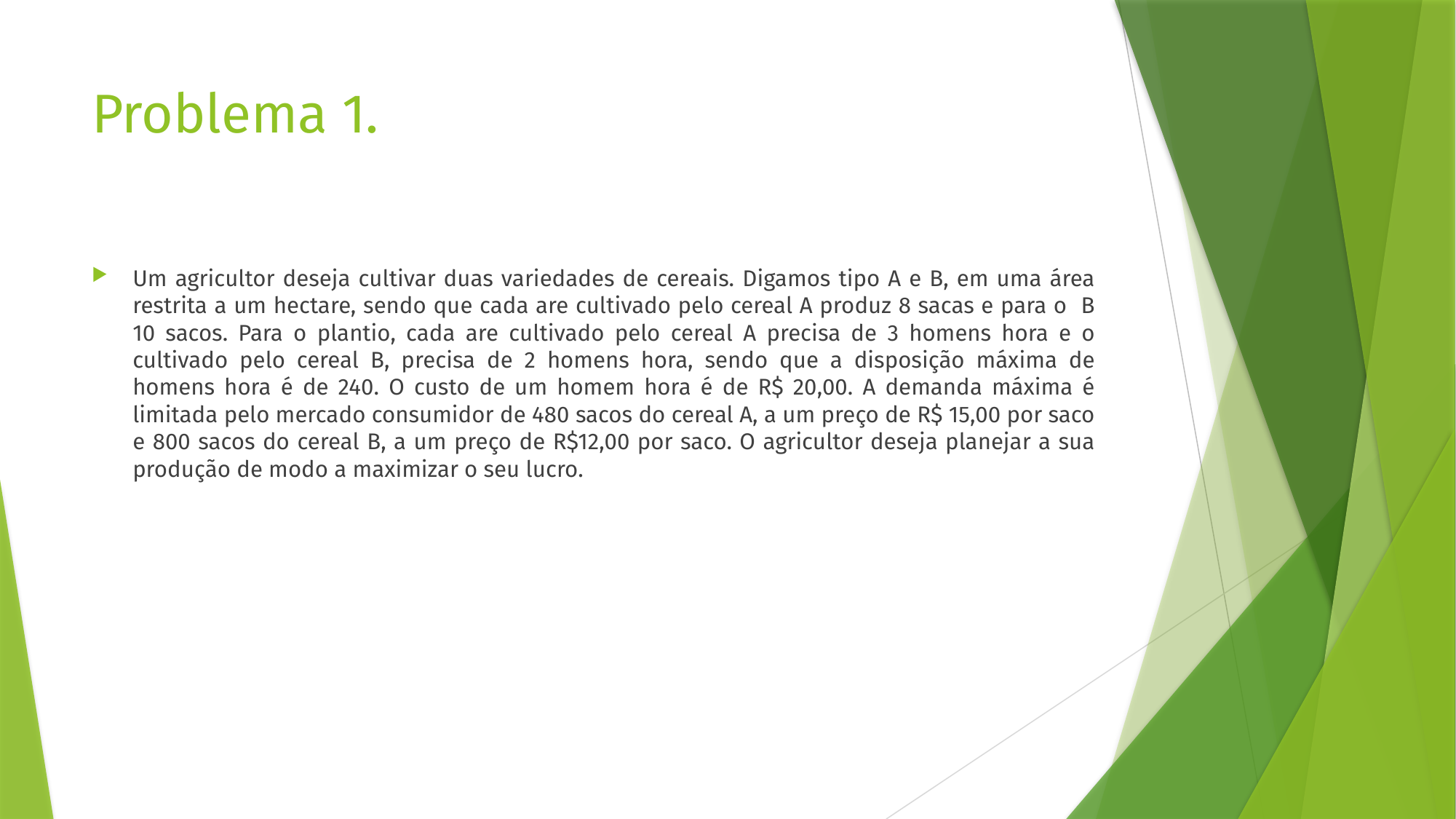

# Problema 1.
Um agricultor deseja cultivar duas variedades de cereais. Digamos tipo A e B, em uma área restrita a um hectare, sendo que cada are cultivado pelo cereal A produz 8 sacas e para o  B 10 sacos. Para o plantio, cada are cultivado pelo cereal A precisa de 3 homens hora e o cultivado pelo cereal B, precisa de 2 homens hora, sendo que a disposição máxima de homens hora é de 240. O custo de um homem hora é de R$ 20,00. A demanda máxima é limitada pelo mercado consumidor de 480 sacos do cereal A, a um preço de R$ 15,00 por saco e 800 sacos do cereal B, a um preço de R$12,00 por saco. O agricultor deseja planejar a sua produção de modo a maximizar o seu lucro.